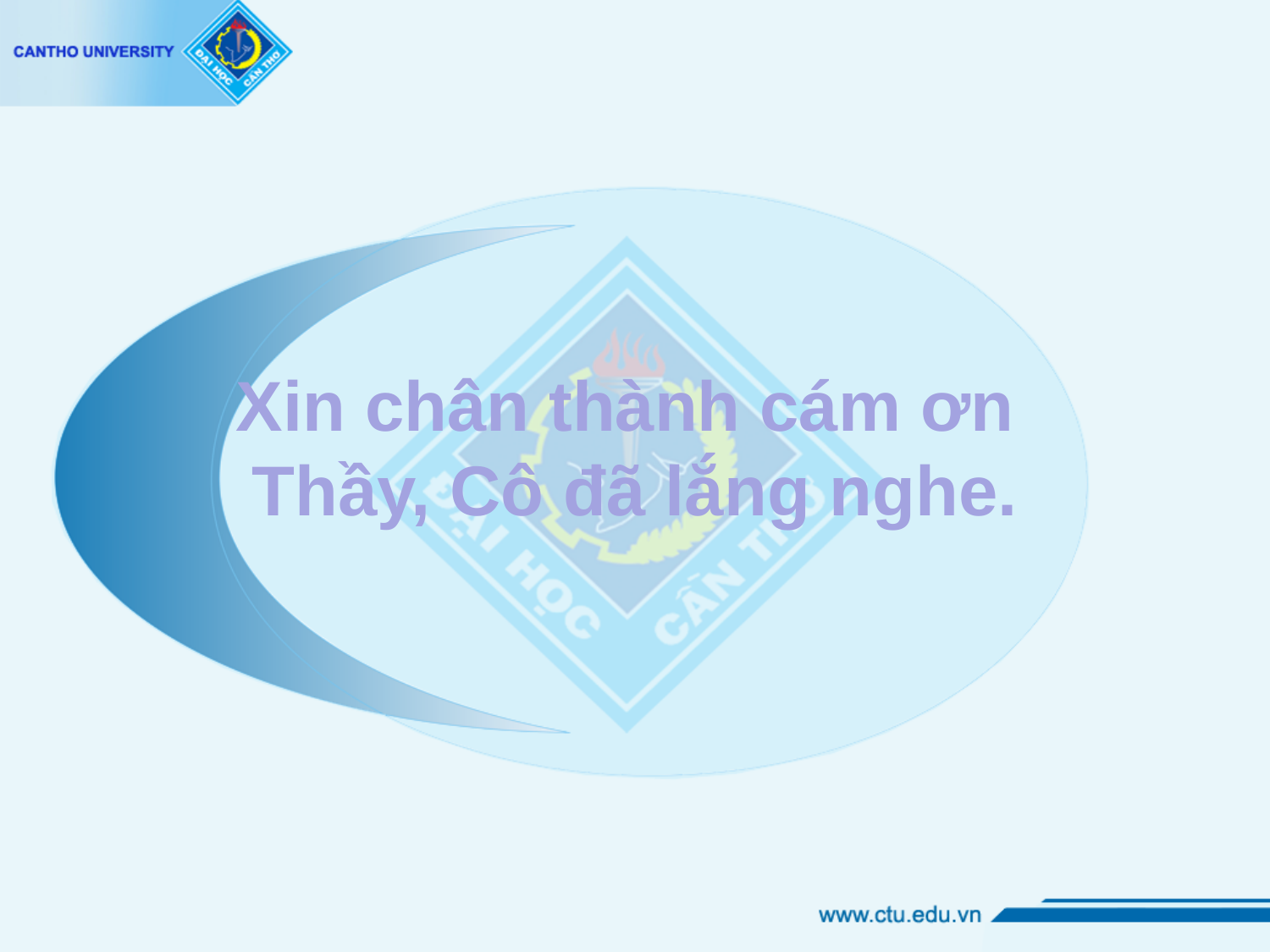

Xin chân thành cám ơn
Thầy, Cô đã lắng nghe.
22